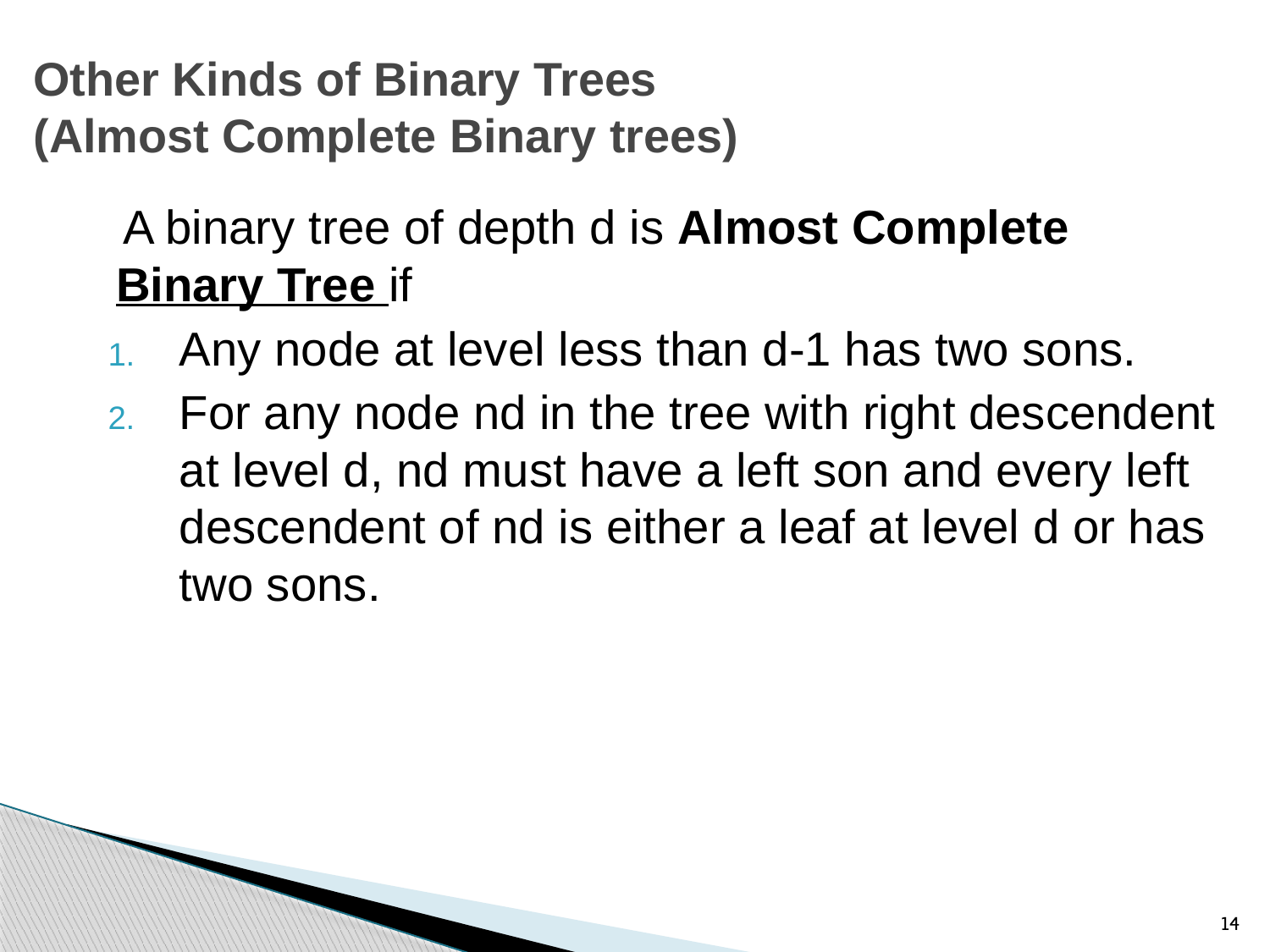

# Other Kinds of Binary Trees (Almost Complete Binary trees)
A binary tree of depth d is Almost Complete Binary Tree if
Any node at level less than d-1 has two sons.
For any node nd in the tree with right descendent at level d, nd must have a left son and every left descendent of nd is either a leaf at level d or has two sons.
14